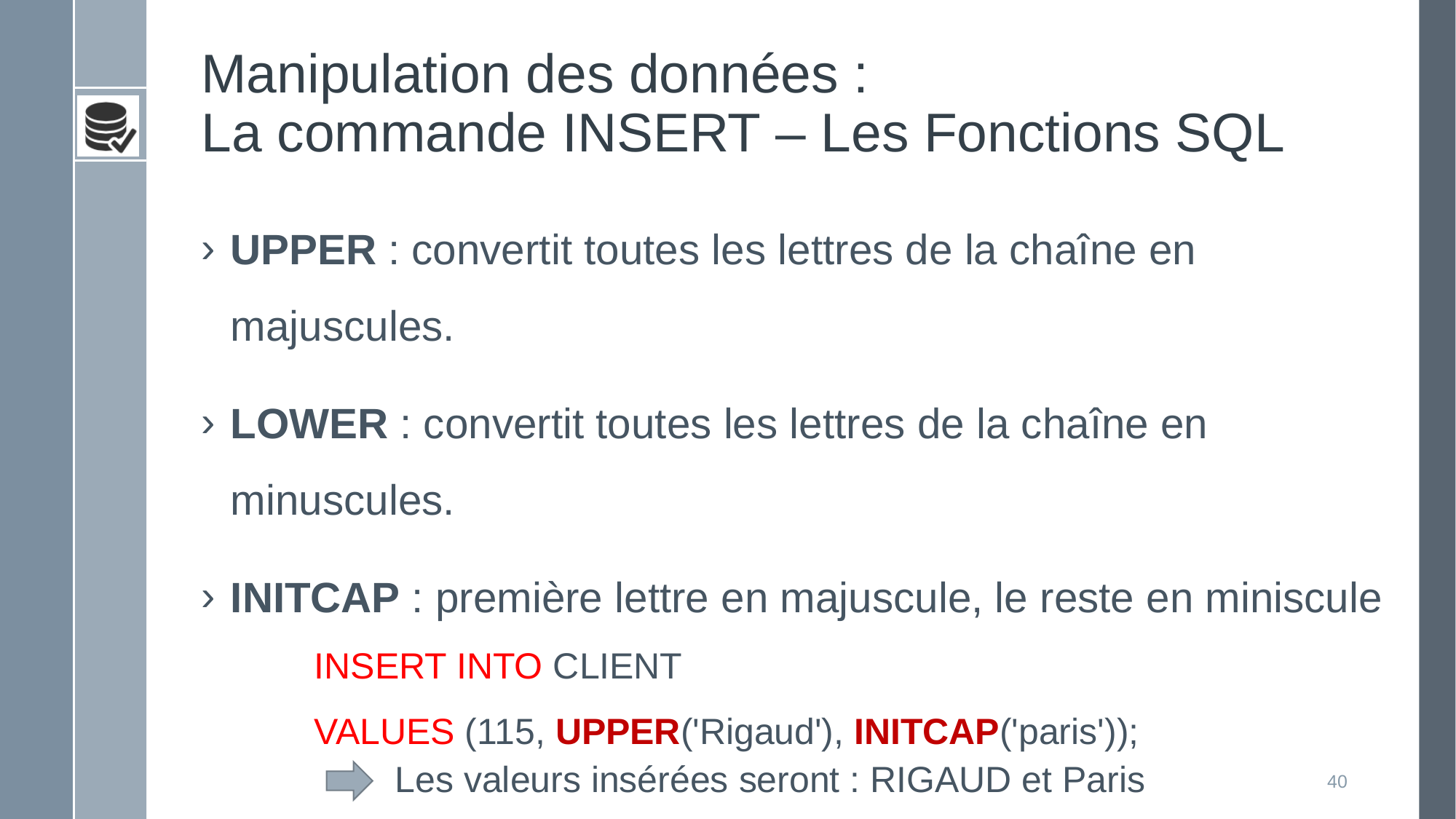

# Manipulation des données : La commande INSERT – Les Fonctions SQL
UPPER : convertit toutes les lettres de la chaîne en majuscules.
LOWER : convertit toutes les lettres de la chaîne en minuscules.
INITCAP : première lettre en majuscule, le reste en miniscule

INSERT INTO CLIENT
VALUES (115, UPPER('Rigaud'), INITCAP('paris'));
Les valeurs insérées seront : RIGAUD et Paris
40